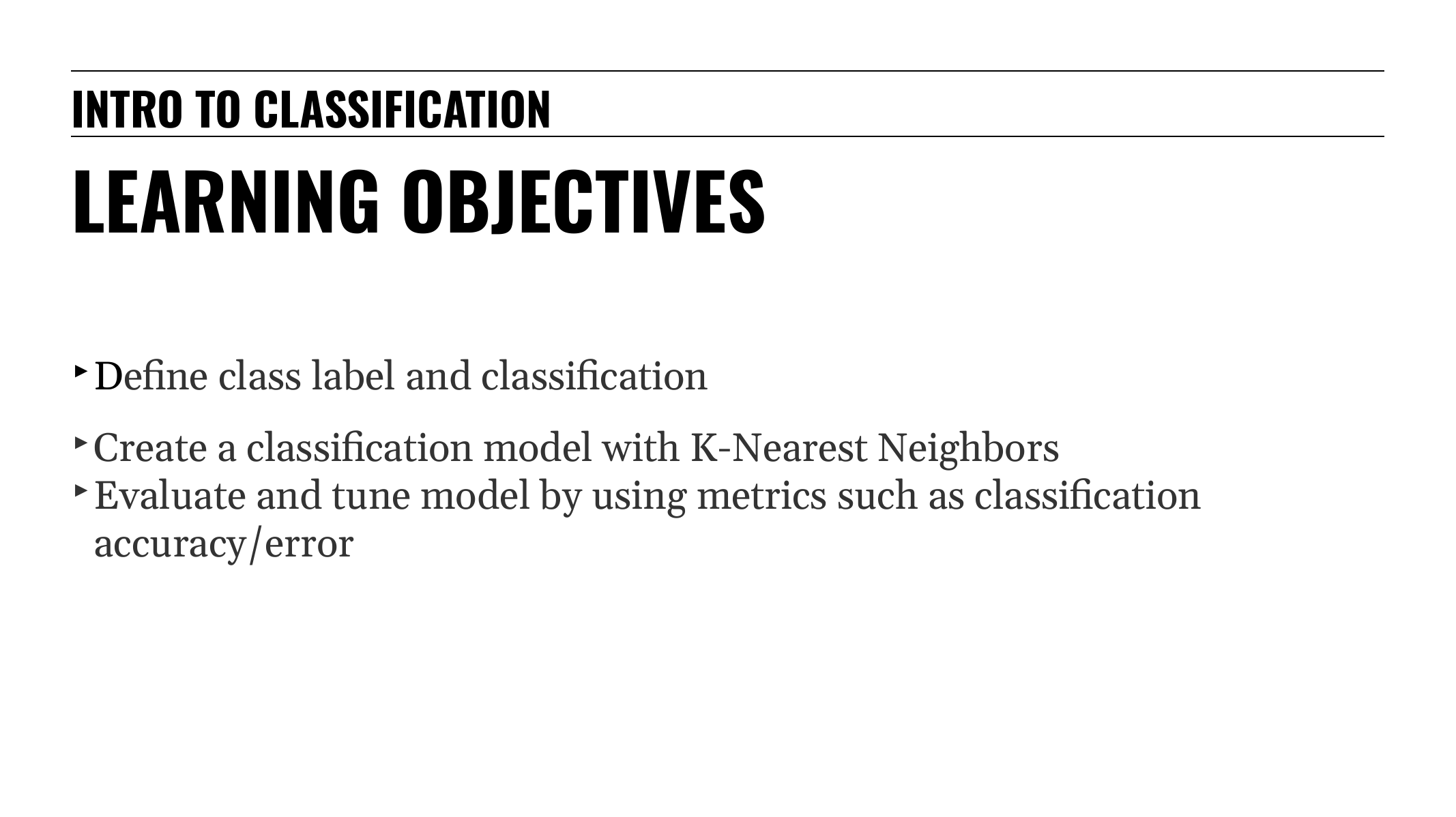

INTRO TO CLASSIFICATION
# LEARNING OBJECTIVES

Define class label and classification
Create a classification model with K-Nearest Neighbors
Evaluate and tune model by using metrics such as classification accuracy/error